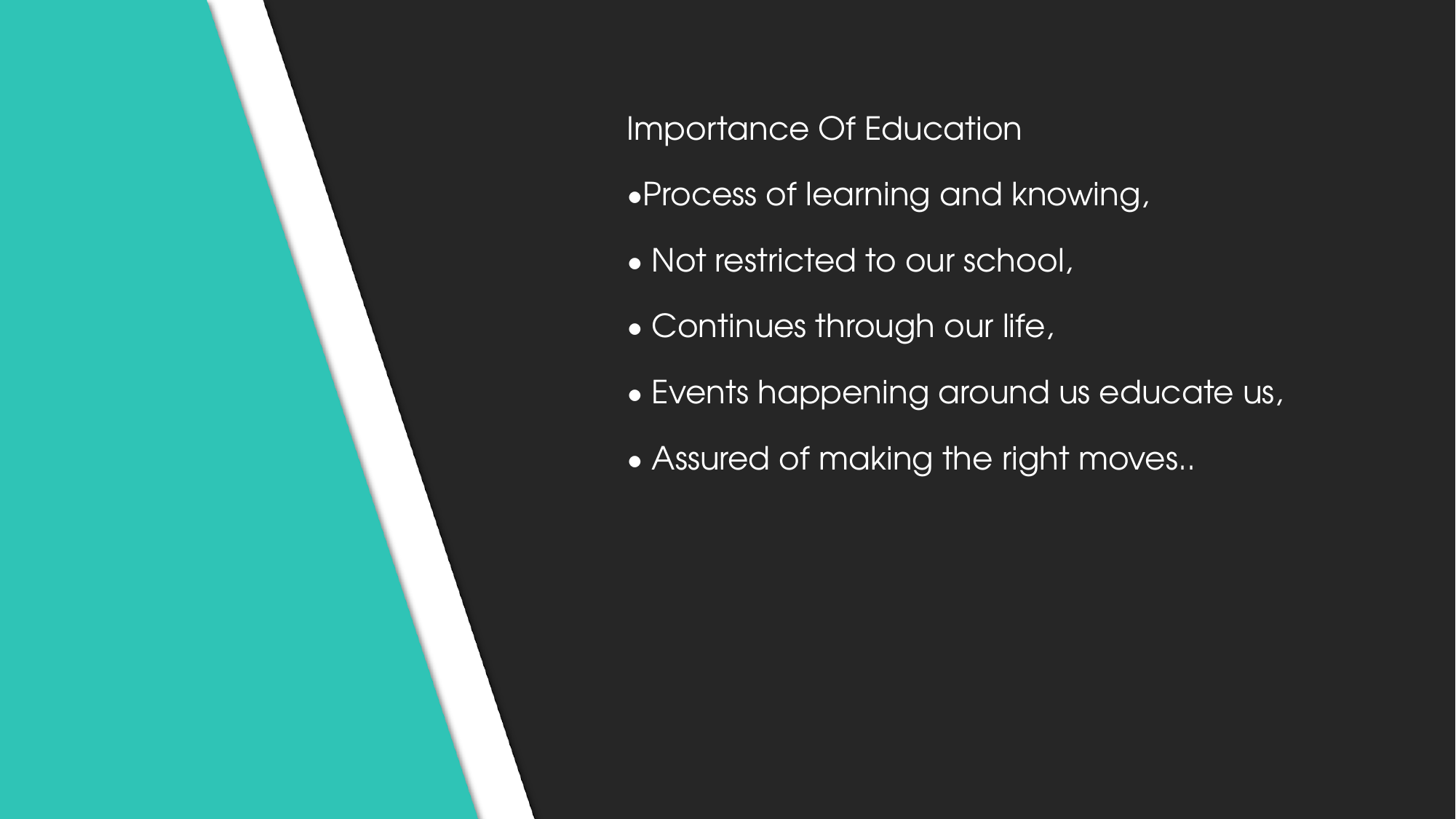

Importance Of Education
•Process of learning and knowing,
• Not restricted to our school,
• Continues through our life,
• Events happening around us educate us,
• Assured of making the right moves..